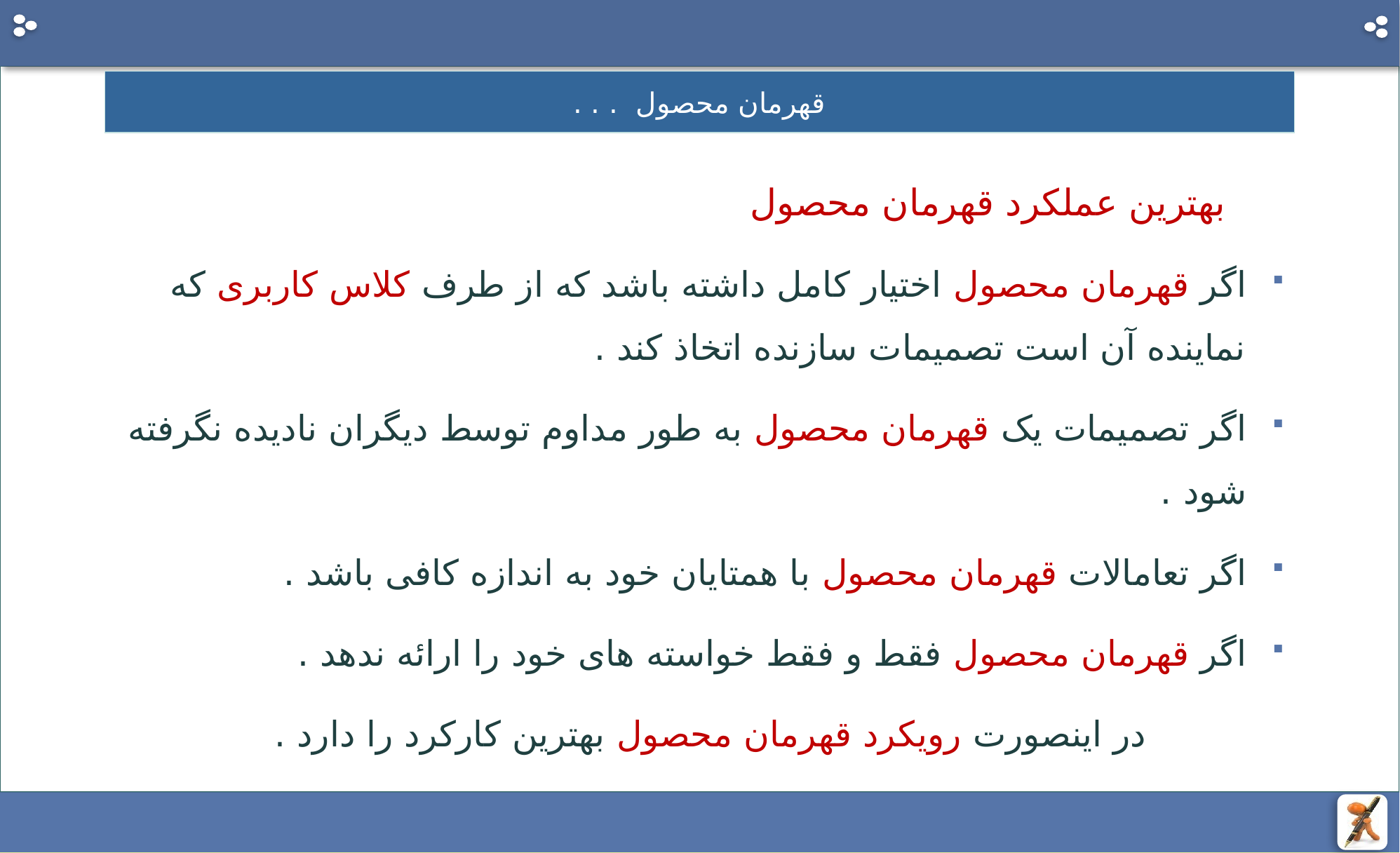

# قهرمان محصول  . . .
     بهترین عملکرد قهرمان محصول
اگر قهرمان محصول اختیار کامل داشته باشد که از طرف کلاس کاربری که نماینده آن است تصمیمات سازنده اتخاذ کند .
اگر تصمیمات یک قهرمان محصول به طور مداوم توسط دیگران نادیده نگرفته شود .
اگر تعامالات قهرمان محصول با همتایان خود به اندازه کافی باشد .
اگر قهرمان محصول فقط و فقط خواسته های خود را ارائه ندهد .
              در اینصورت رویکرد قهرمان محصول بهترین کارکرد را دارد .